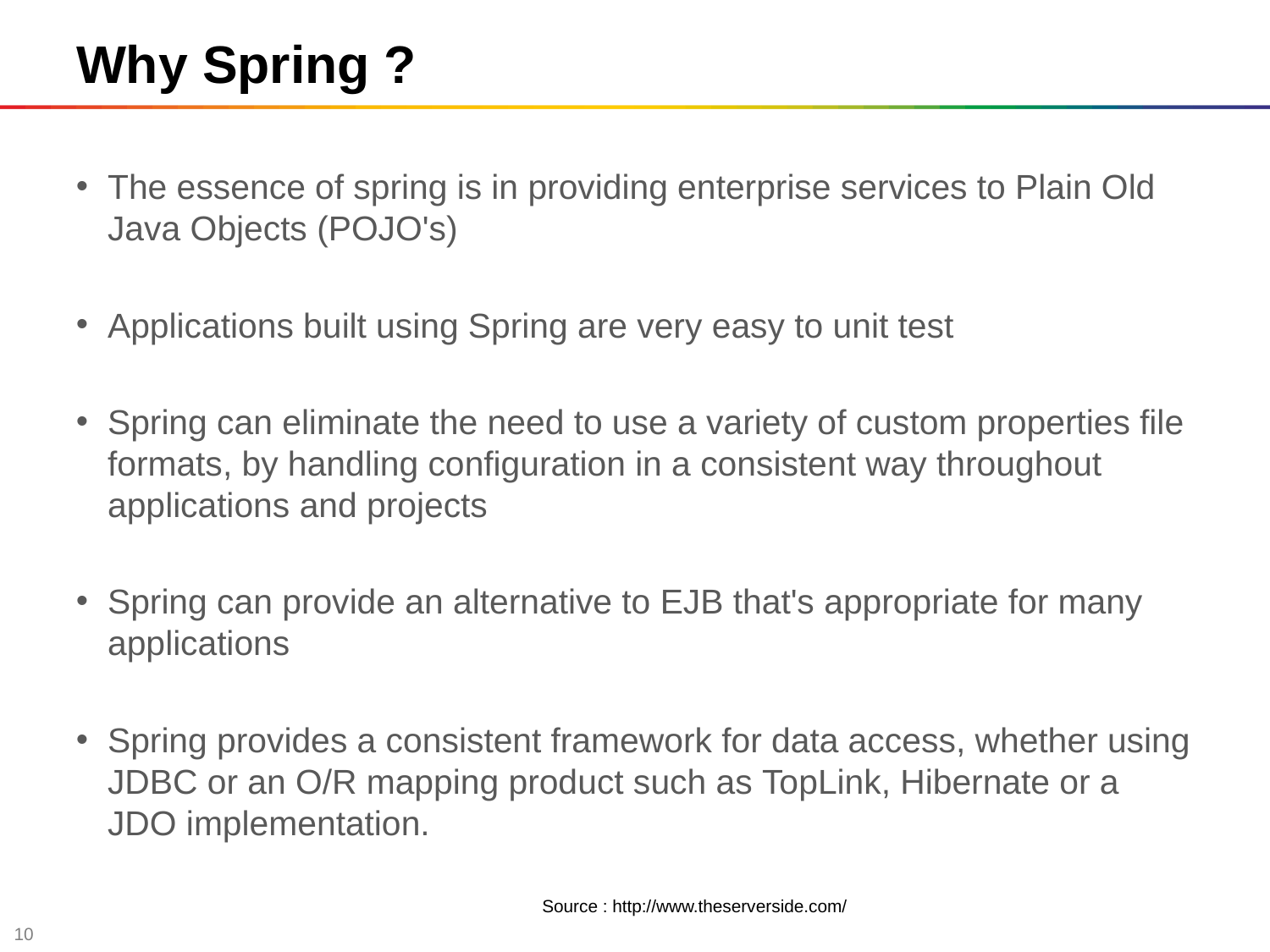

# Why Spring ?
The essence of spring is in providing enterprise services to Plain Old Java Objects (POJO's)

Applications built using Spring are very easy to unit test

Spring can eliminate the need to use a variety of custom properties file formats, by handling configuration in a consistent way throughout applications and projects

Spring can provide an alternative to EJB that's appropriate for many applications

Spring provides a consistent framework for data access, whether using JDBC or an O/R mapping product such as TopLink, Hibernate or a JDO implementation.

Source : http://www.theserverside.com/